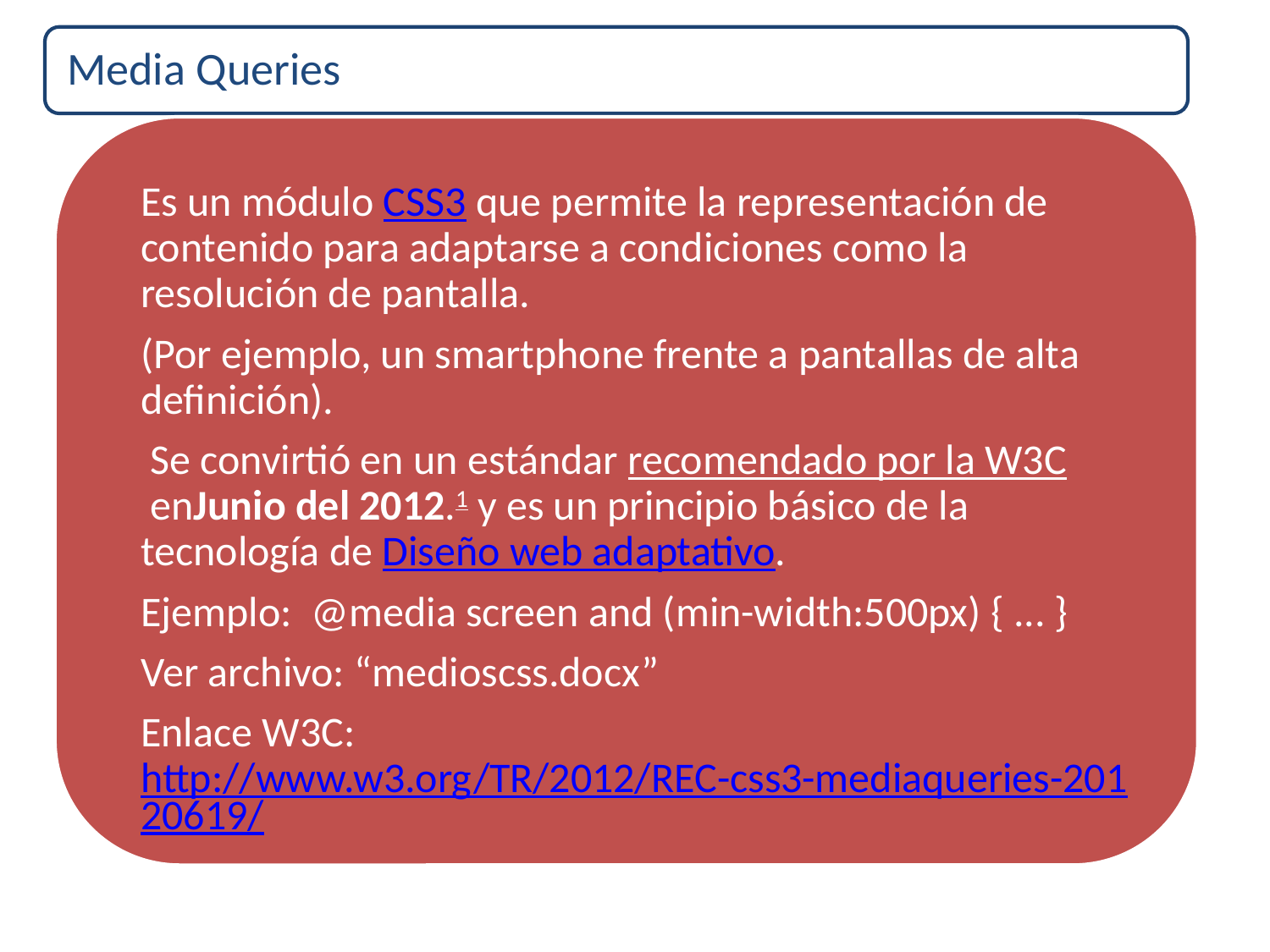

Media Queries
Es un módulo CSS3 que permite la representación de contenido para adaptarse a condiciones como la resolución de pantalla.
(Por ejemplo, un smartphone frente a pantallas de alta definición).
 Se convirtió en un estándar recomendado por la W3C enJunio del 2012.1 y es un principio básico de la tecnología de Diseño web adaptativo.
Ejemplo:  @media screen and (min-width:500px) { ... }
Ver archivo: “medioscss.docx”
Enlace W3C: http://www.w3.org/TR/2012/REC-css3-mediaqueries-20120619/